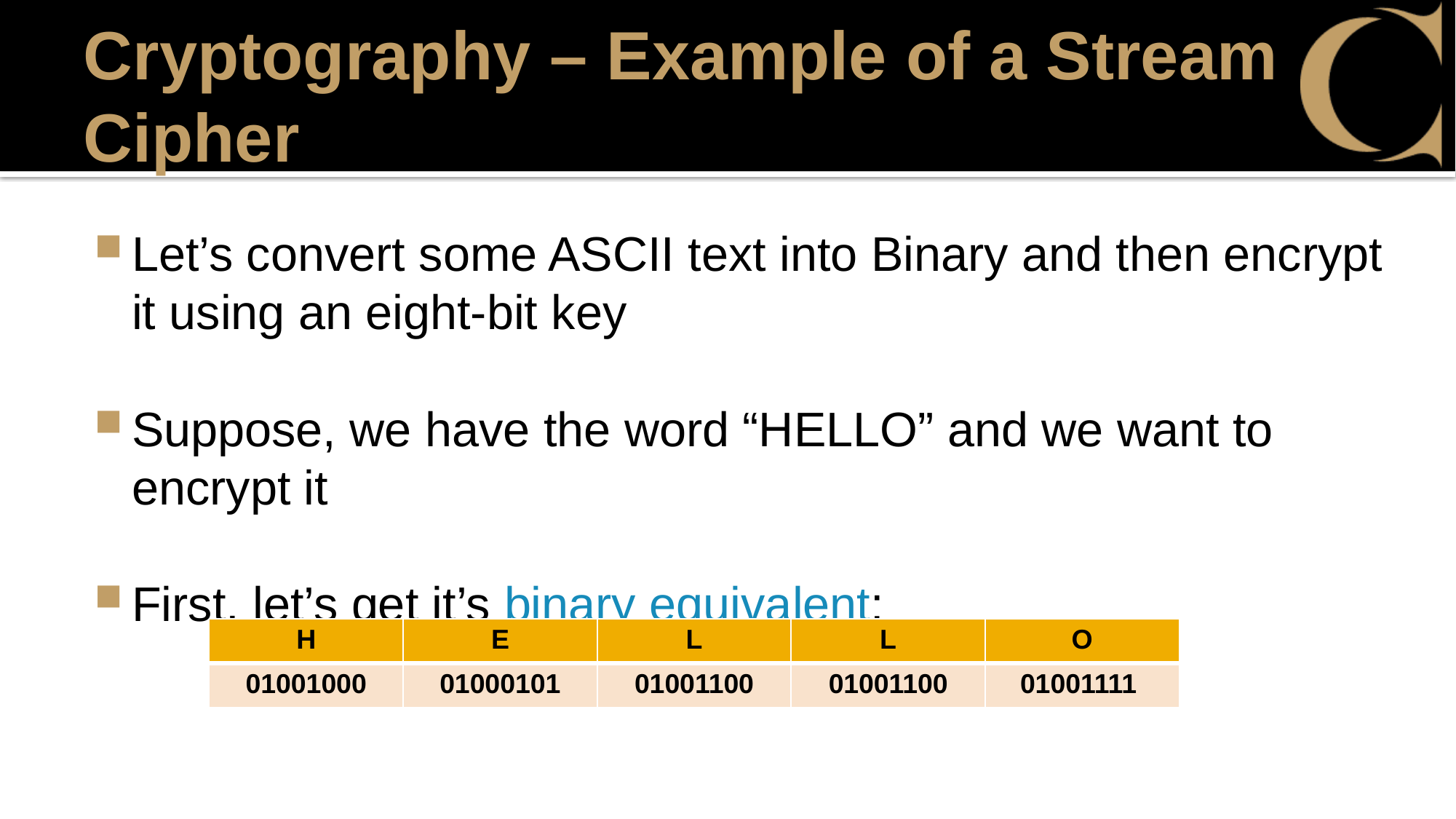

# Cryptography – Example of a Stream Cipher
Let’s convert some ASCII text into Binary and then encrypt it using an eight-bit key

Suppose, we have the word “HELLO” and we want to encrypt it

First, let’s get it’s binary equivalent:

| H | E | L | L | O |
| --- | --- | --- | --- | --- |
| 01001000 | 01000101 | 01001100 | 01001100 | 01001111 |